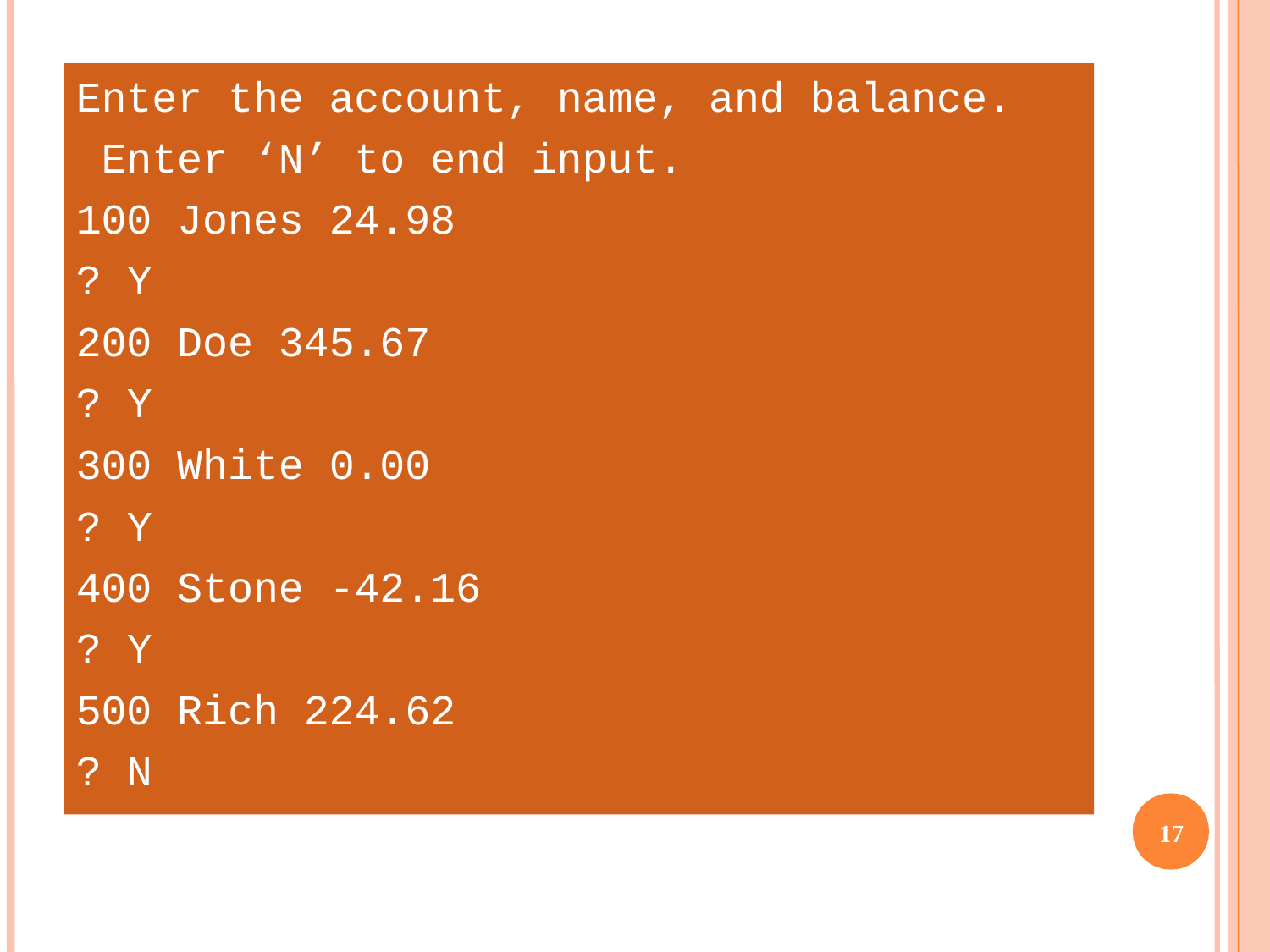

Enter the account, name, and balance.  Enter ‘N’ to end input.
100 Jones 24.98
? Y
200 Doe 345.67
? Y
300 White 0.00
? Y
400 Stone -42.16
? Y
500 Rich 224.62
? N

17